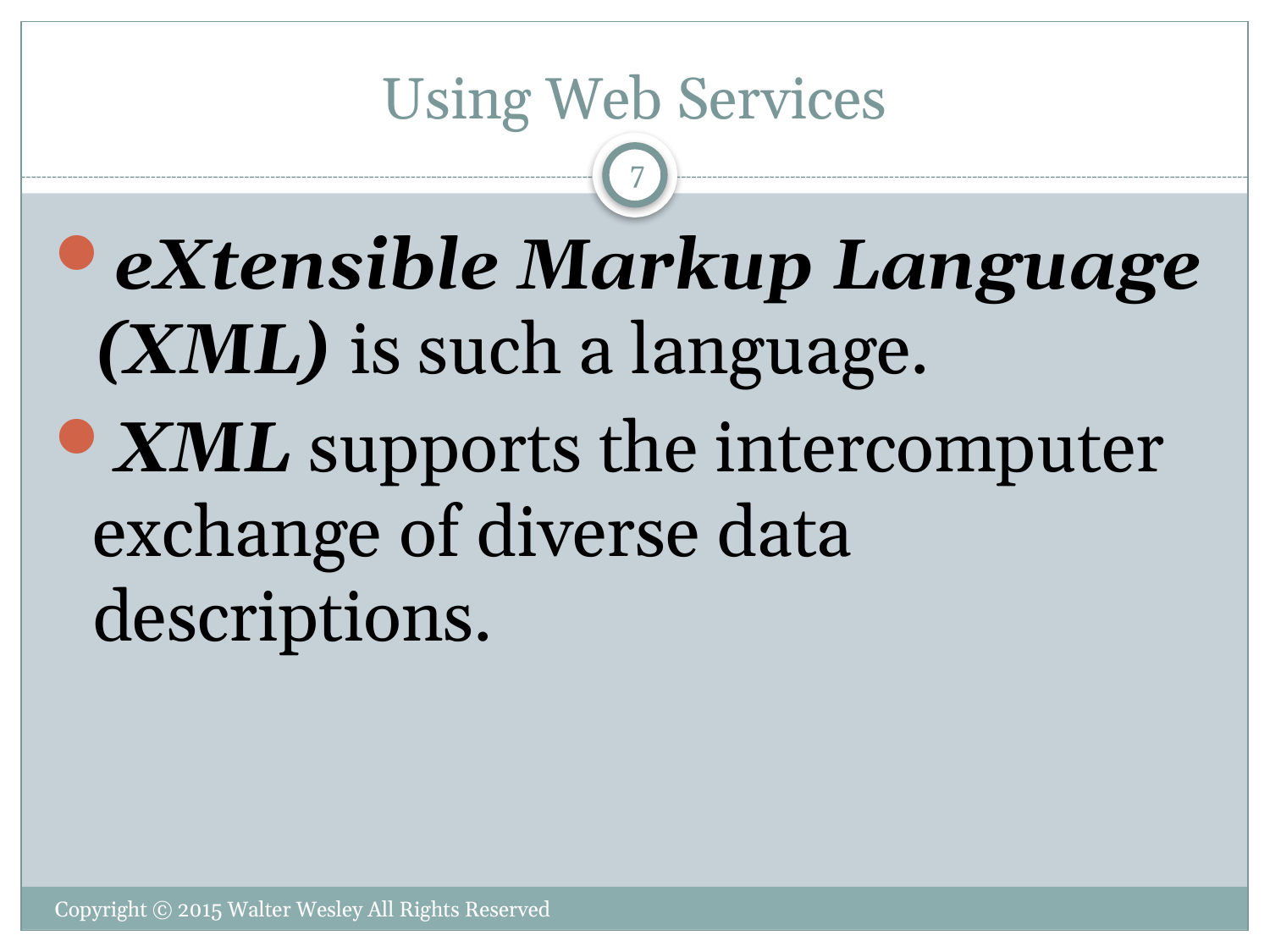

# Using Web Services
7
eXtensible Markup Language (XML) is such a language.
XML supports the intercomputer exchange of diverse data descriptions.

Copyright © 2015 Walter Wesley All Rights Reserved